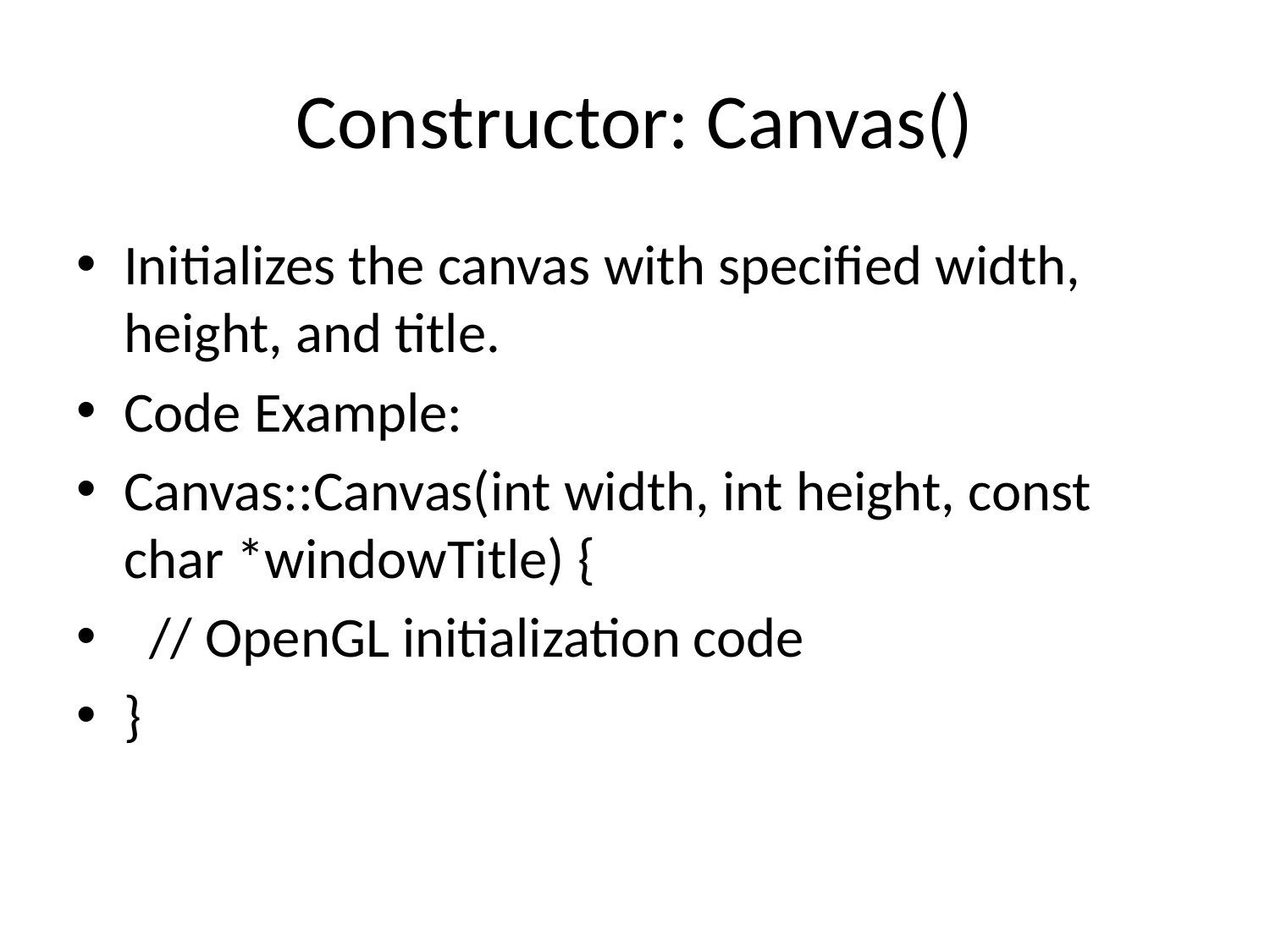

# Constructor: Canvas()
Initializes the canvas with specified width, height, and title.
Code Example:
Canvas::Canvas(int width, int height, const char *windowTitle) {
  // OpenGL initialization code
}